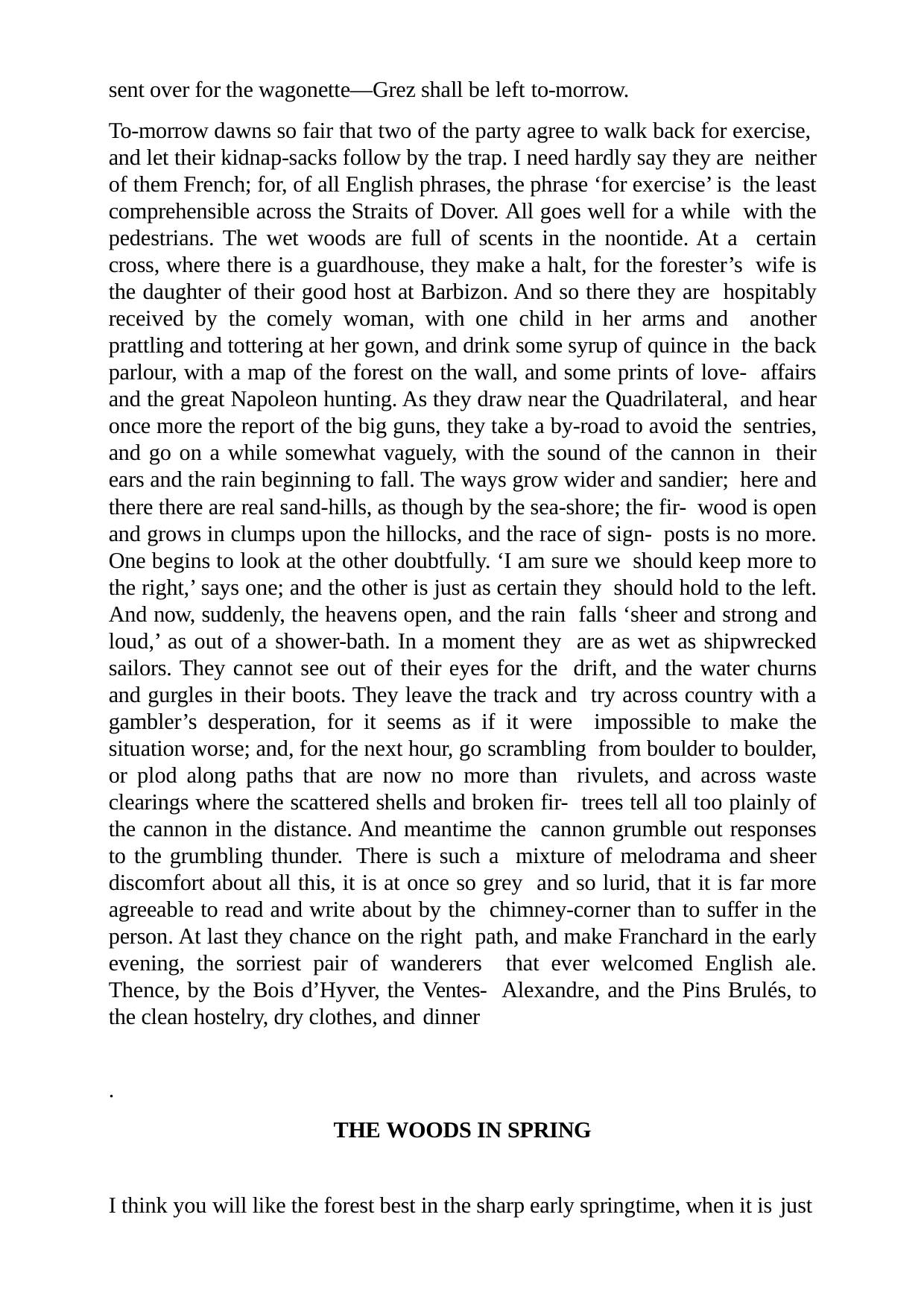

sent over for the wagonette—Grez shall be left to-morrow.
To-morrow dawns so fair that two of the party agree to walk back for exercise,  and let their kidnap-sacks follow by the trap. I need hardly say they are  neither of them French; for, of all English phrases, the phrase ‘for exercise’ is  the least comprehensible across the Straits of Dover. All goes well for a while  with the pedestrians. The wet woods are full of scents in the noontide. At a  certain cross, where there is a guardhouse, they make a halt, for the forester’s  wife is the daughter of their good host at Barbizon. And so there they are  hospitably received by the comely woman, with one child in her arms and  another prattling and tottering at her gown, and drink some syrup of quince in  the back parlour, with a map of the forest on the wall, and some prints of love-  affairs and the great Napoleon hunting. As they draw near the Quadrilateral,  and hear once more the report of the big guns, they take a by-road to avoid the  sentries, and go on a while somewhat vaguely, with the sound of the cannon in  their ears and the rain beginning to fall. The ways grow wider and sandier;  here and there there are real sand-hills, as though by the sea-shore; the fir-  wood is open and grows in clumps upon the hillocks, and the race of sign-  posts is no more. One begins to look at the other doubtfully. ‘I am sure we  should keep more to the right,’ says one; and the other is just as certain they  should hold to the left. And now, suddenly, the heavens open, and the rain  falls ‘sheer and strong and loud,’ as out of a shower-bath. In a moment they  are as wet as shipwrecked sailors. They cannot see out of their eyes for the  drift, and the water churns and gurgles in their boots. They leave the track and  try across country with a gambler’s desperation, for it seems as if it were  impossible to make the situation worse; and, for the next hour, go scrambling  from boulder to boulder, or plod along paths that are now no more than  rivulets, and across waste clearings where the scattered shells and broken fir-  trees tell all too plainly of the cannon in the distance. And meantime the  cannon grumble out responses to the grumbling thunder. There is such a  mixture of melodrama and sheer discomfort about all this, it is at once so grey  and so lurid, that it is far more agreeable to read and write about by the  chimney-corner than to suffer in the person. At last they chance on the right  path, and make Franchard in the early evening, the sorriest pair of wanderers  that ever welcomed English ale. Thence, by the Bois d’Hyver, the Ventes-  Alexandre, and the Pins Brulés, to the clean hostelry, dry clothes, and dinner

.
THE WOODS IN SPRING

I think you will like the forest best in the sharp early springtime, when it is just